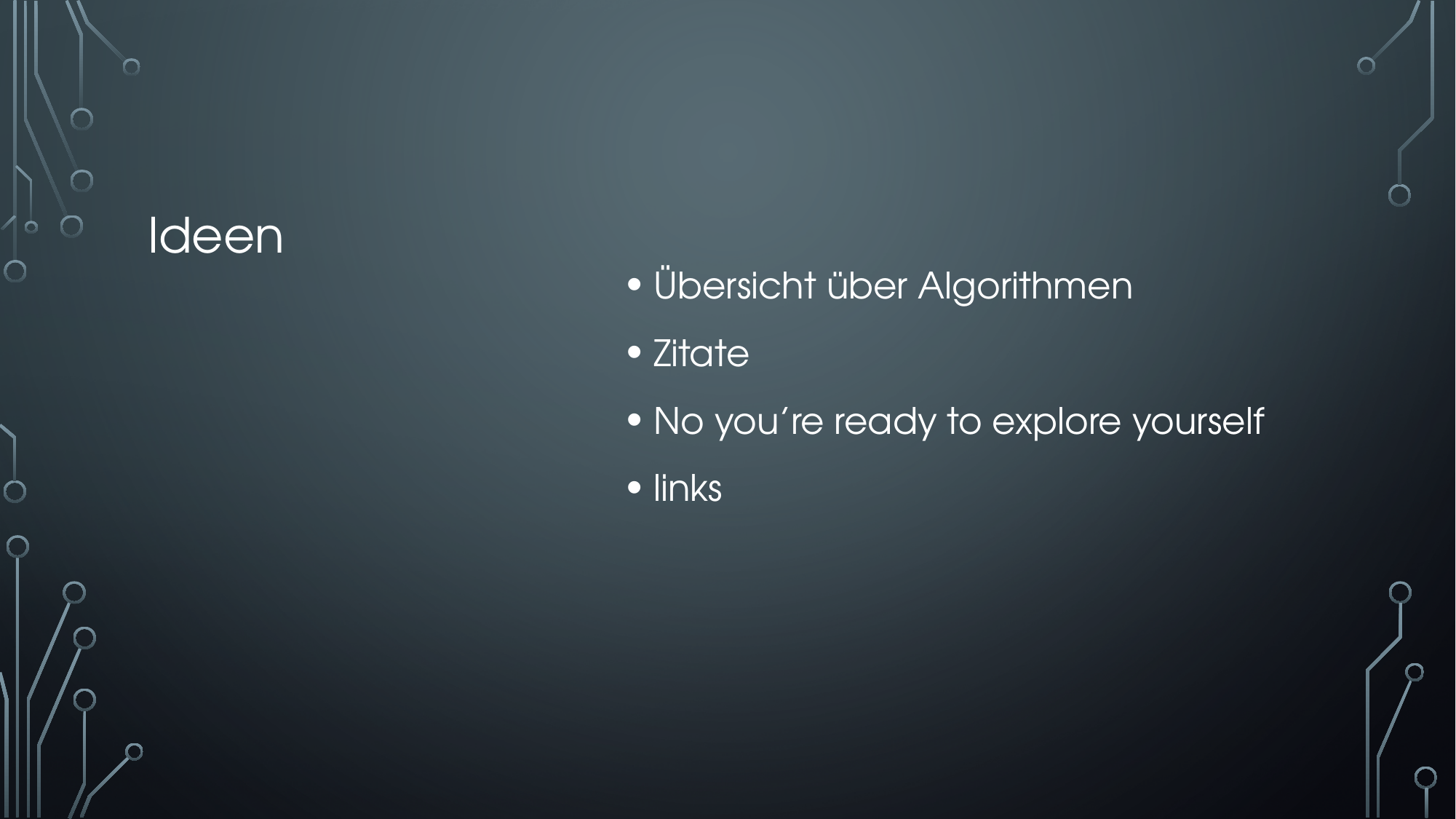

Übersicht über Algorithmen
Zitate
No you’re ready to explore yourself
links
# Ideen